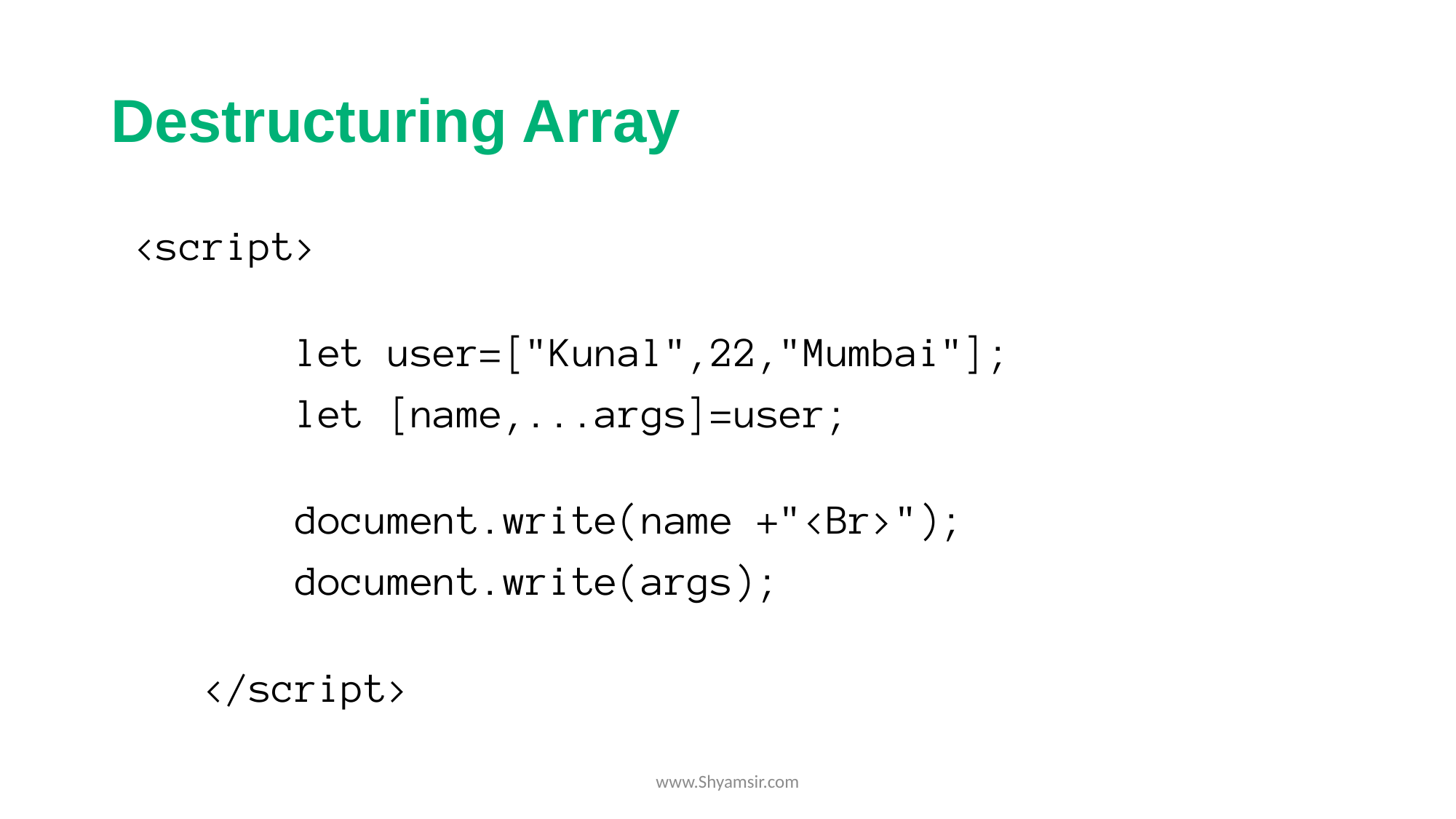

# Destructuring Array
 <script>
        let user=["Kunal",22,"Mumbai"];
        let [name,...args]=user;
        document.write(name +"<Br>");
        document.write(args);
    </script>
www.Shyamsir.com